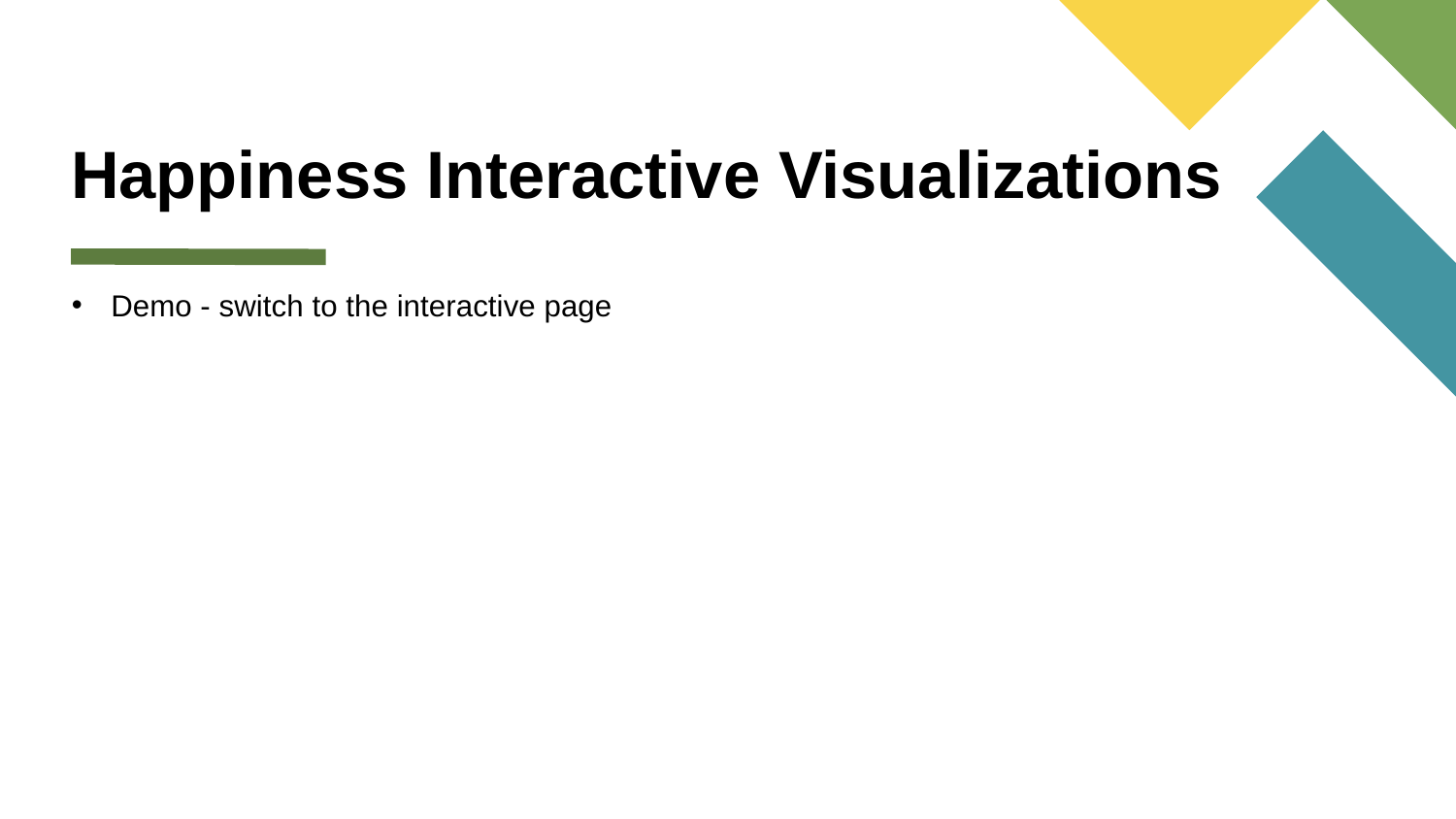

# Happiness Interactive Visualizations
Demo - switch to the interactive page